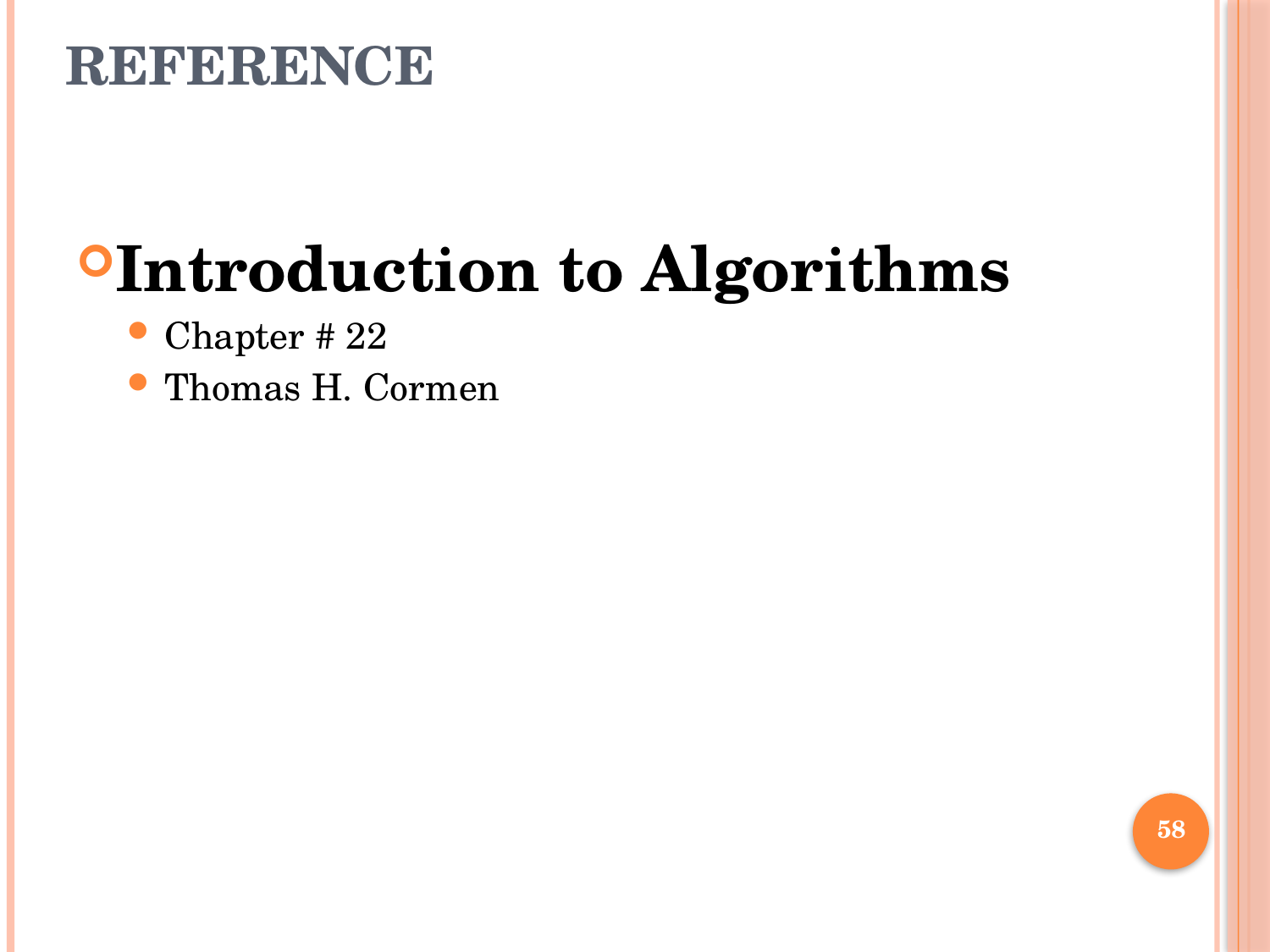

# Reference
Introduction to Algorithms
Chapter # 22
Thomas H. Cormen

58